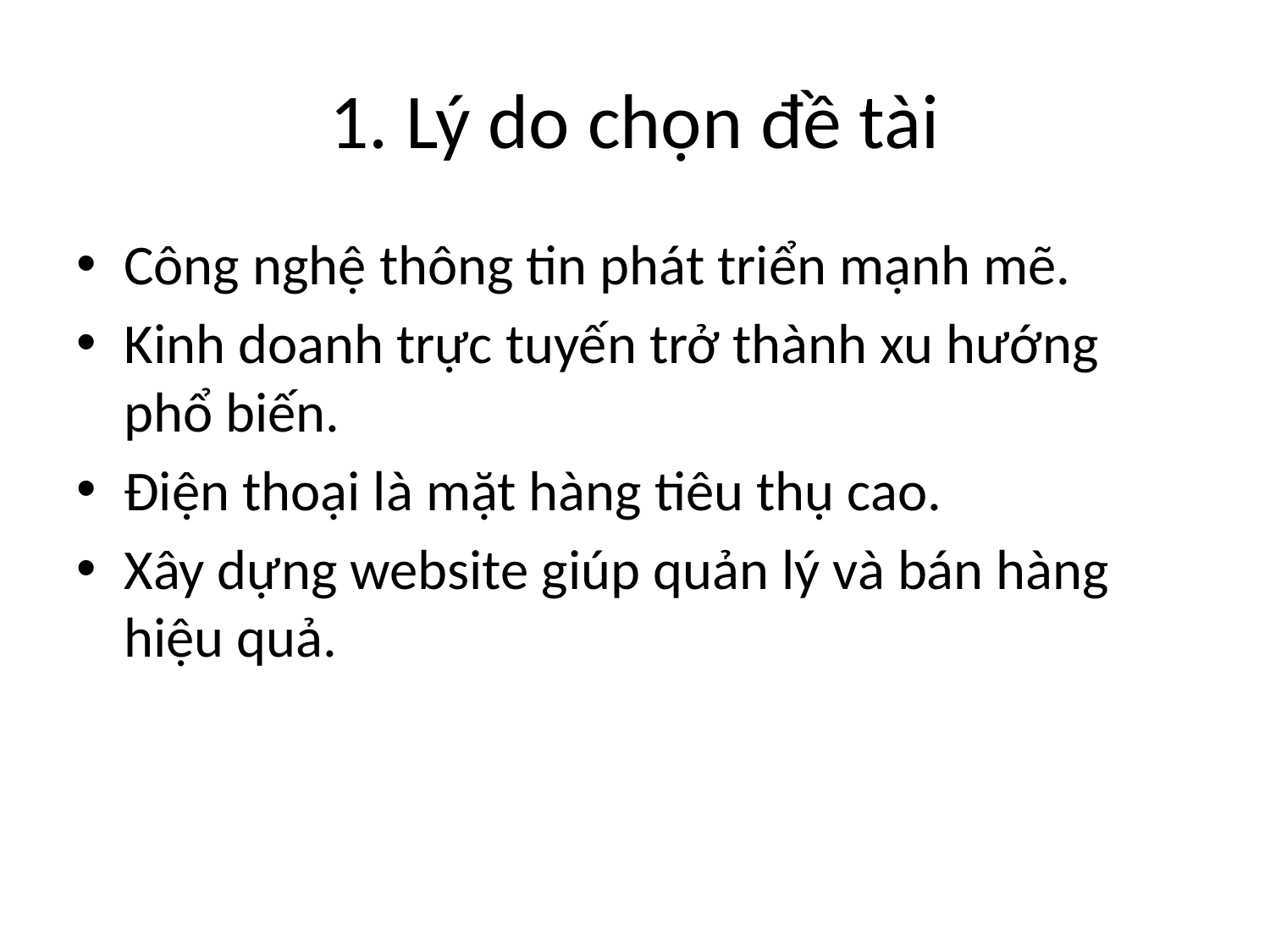

# 1. Lý do chọn đề tài
Công nghệ thông tin phát triển mạnh mẽ.
Kinh doanh trực tuyến trở thành xu hướng phổ biến.
Điện thoại là mặt hàng tiêu thụ cao.
Xây dựng website giúp quản lý và bán hàng hiệu quả.